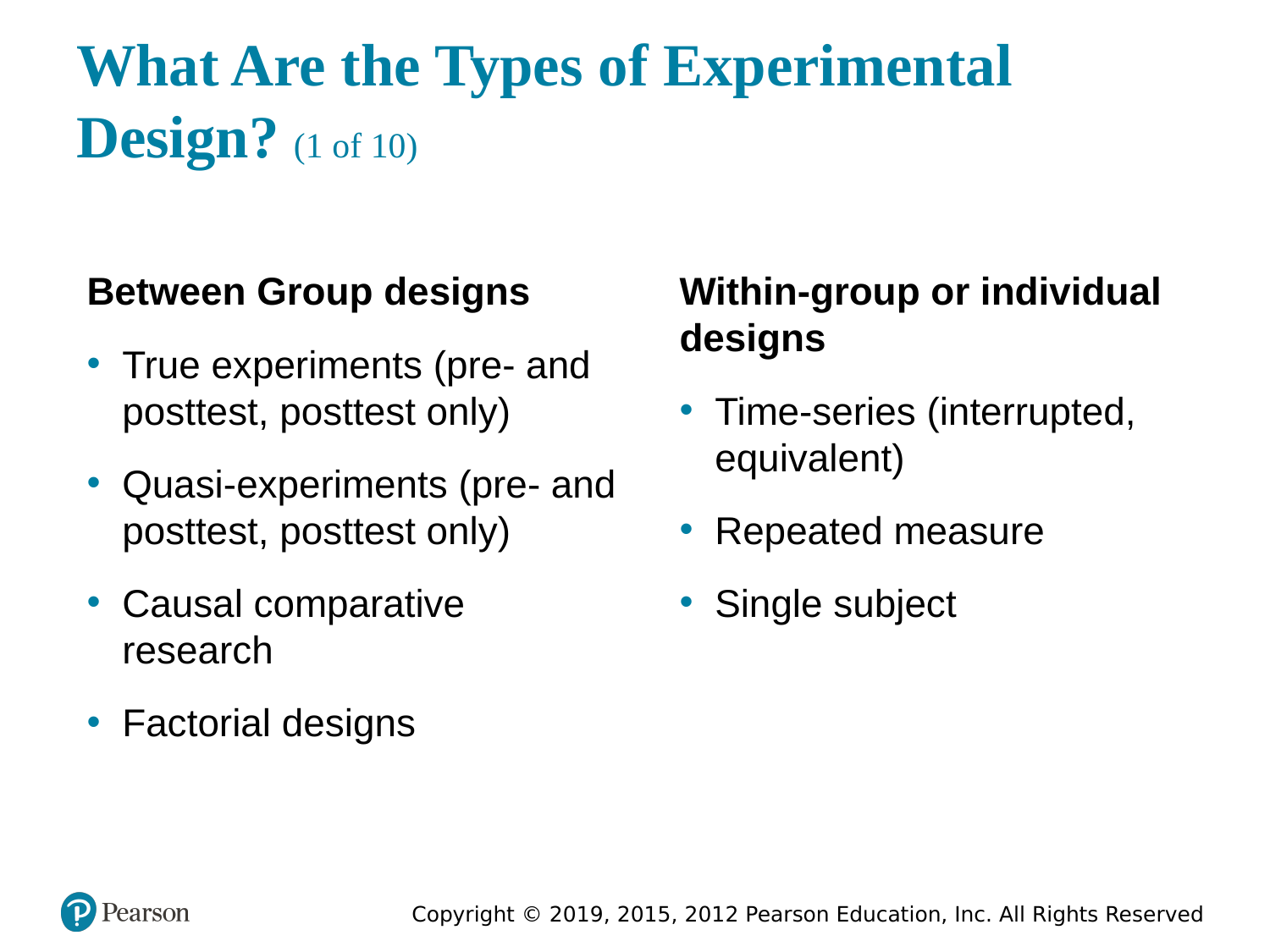

# What Are the Types of Experimental Design? (1 of 10)
Between Group designs
True experiments (pre- and posttest, posttest only)
Quasi-experiments (pre- and posttest, posttest only)
Causal comparative research
Factorial designs
Within-group or individual designs
Time-series (interrupted, equivalent)
Repeated measure
Single subject